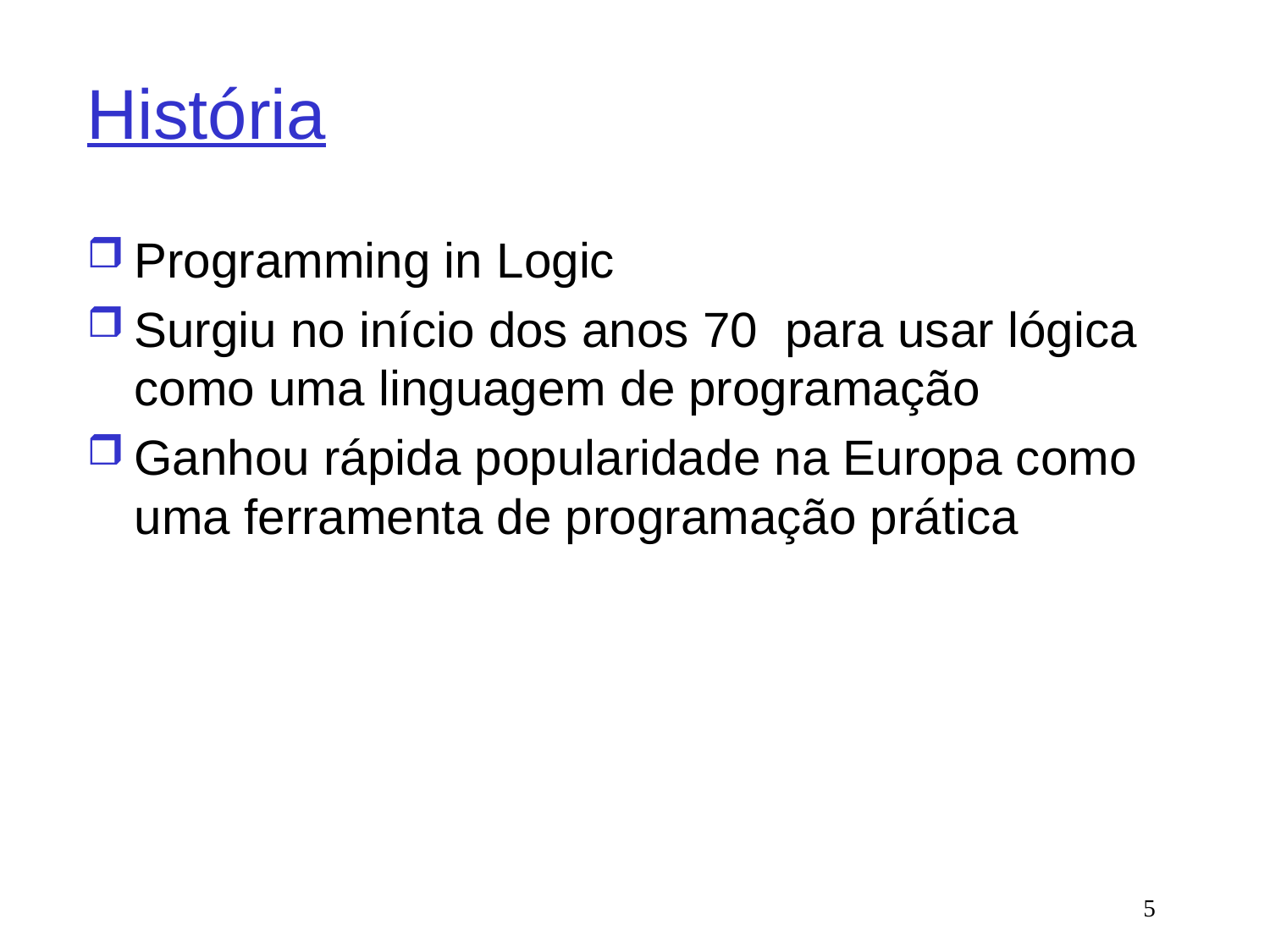

# História
Programming in Logic
Surgiu no início dos anos 70  para usar lógica como uma linguagem de programação
Ganhou rápida popularidade na Europa como uma ferramenta de programação prática